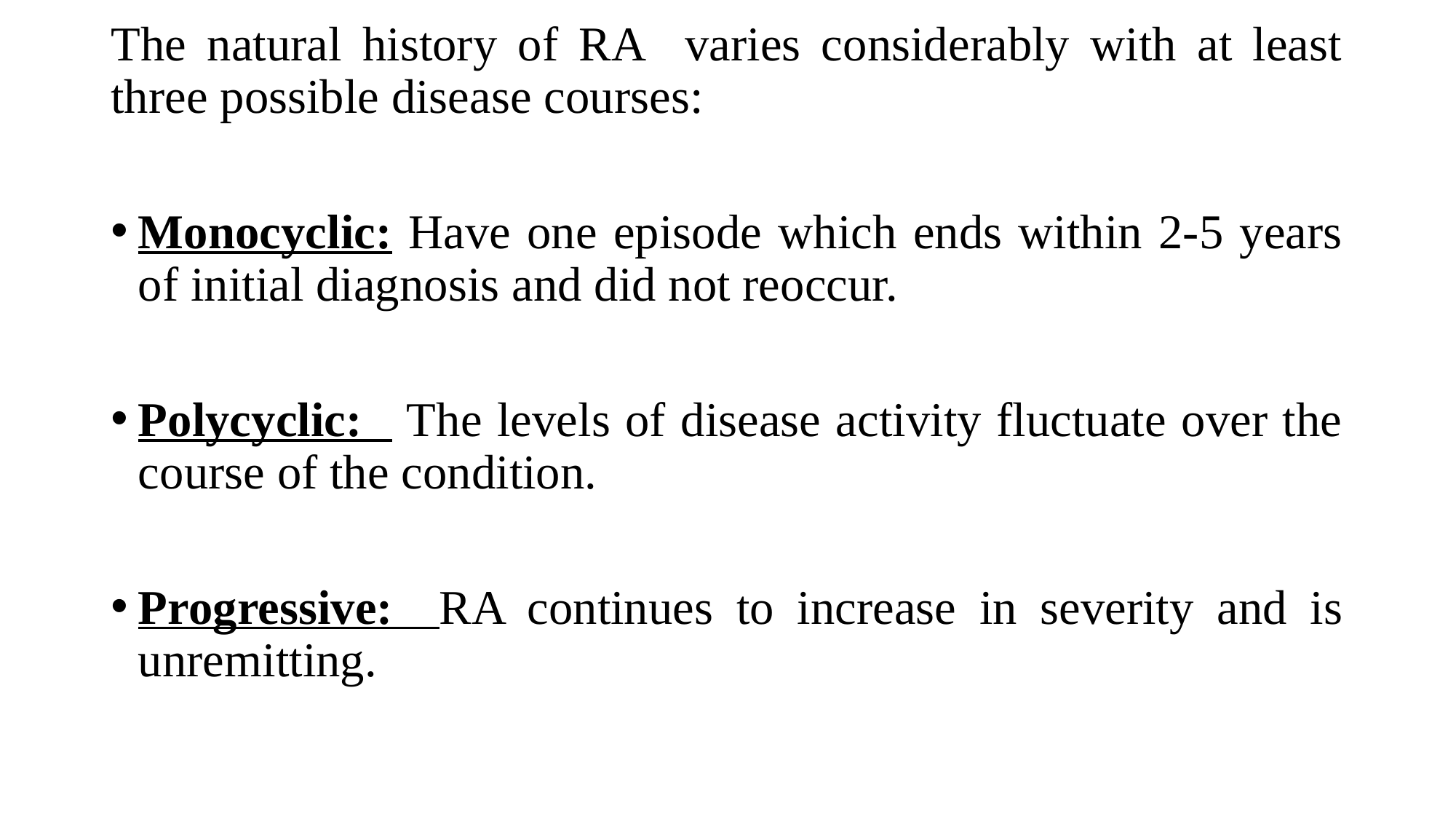

The natural history of RA  varies considerably with at least three possible disease courses:

Monocyclic: Have one episode which ends within 2-5 years of initial diagnosis and did not reoccur.

Polycyclic:   The levels of disease activity fluctuate over the course of the condition.

Progressive:  RA continues to increase in severity and is unremitting.